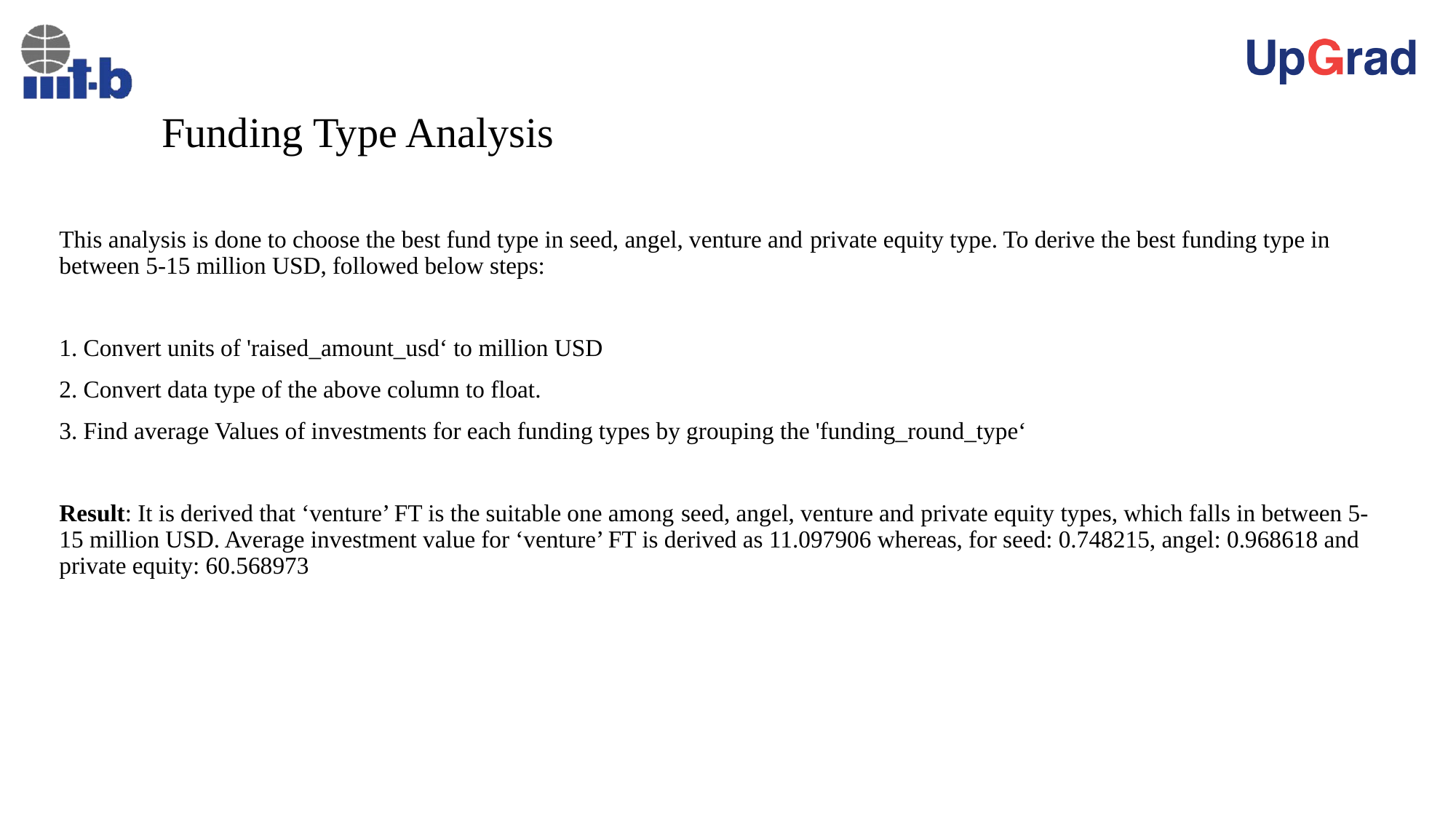

# Funding Type Analysis
This analysis is done to choose the best fund type in seed, angel, venture and private equity type. To derive the best funding type in between 5-15 million USD, followed below steps:

1. Convert units of 'raised_amount_usd‘ to million USD
2. Convert data type of the above column to float.
3. Find average Values of investments for each funding types by grouping the 'funding_round_type‘

Result: It is derived that ‘venture’ FT is the suitable one among seed, angel, venture and private equity types, which falls in between 5-15 million USD. Average investment value for ‘venture’ FT is derived as 11.097906 whereas, for seed: 0.748215, angel: 0.968618 and private equity: 60.568973